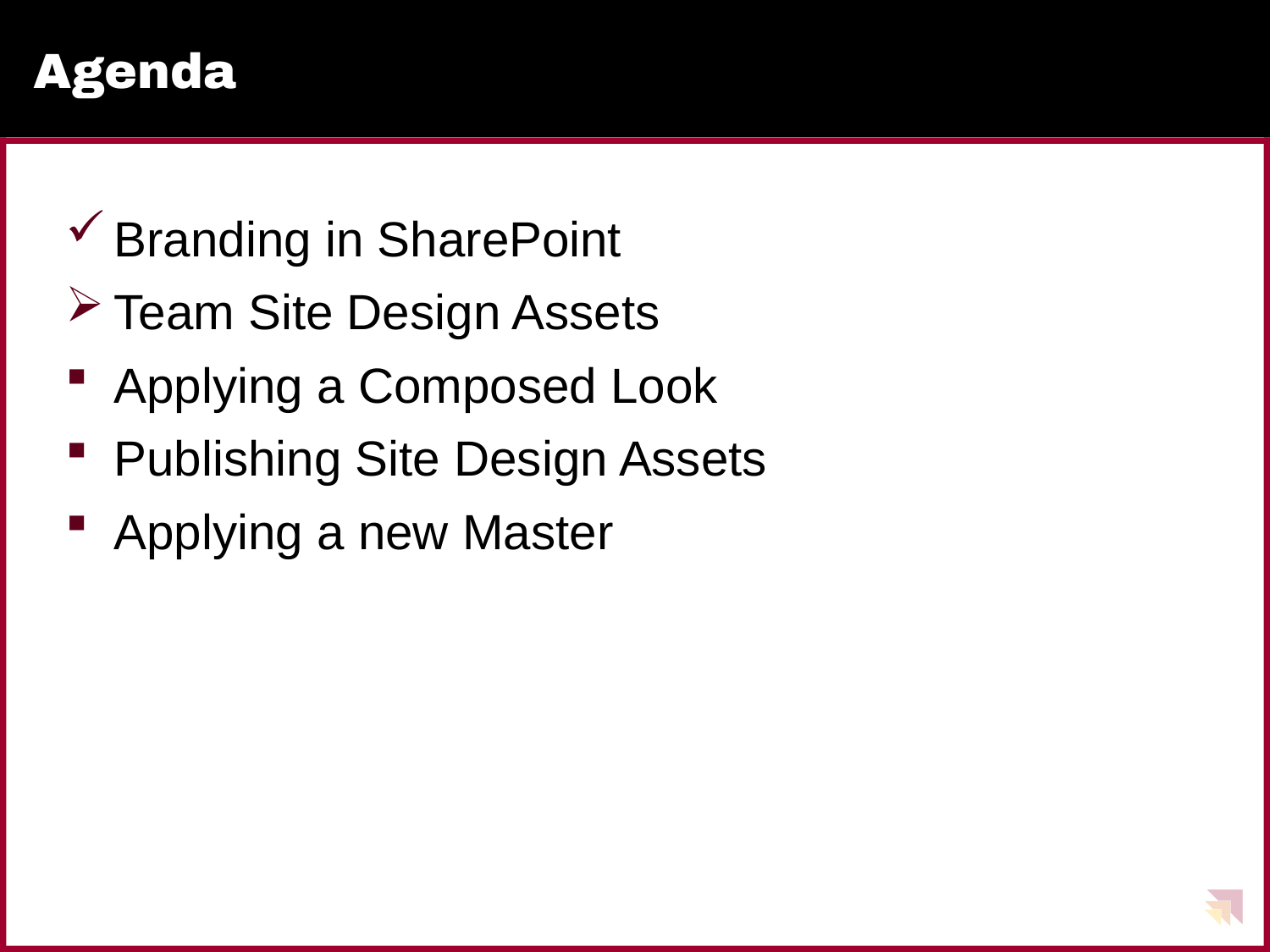

# Agenda
Branding in SharePoint
Team Site Design Assets
Applying a Composed Look
Publishing Site Design Assets
Applying a new Master